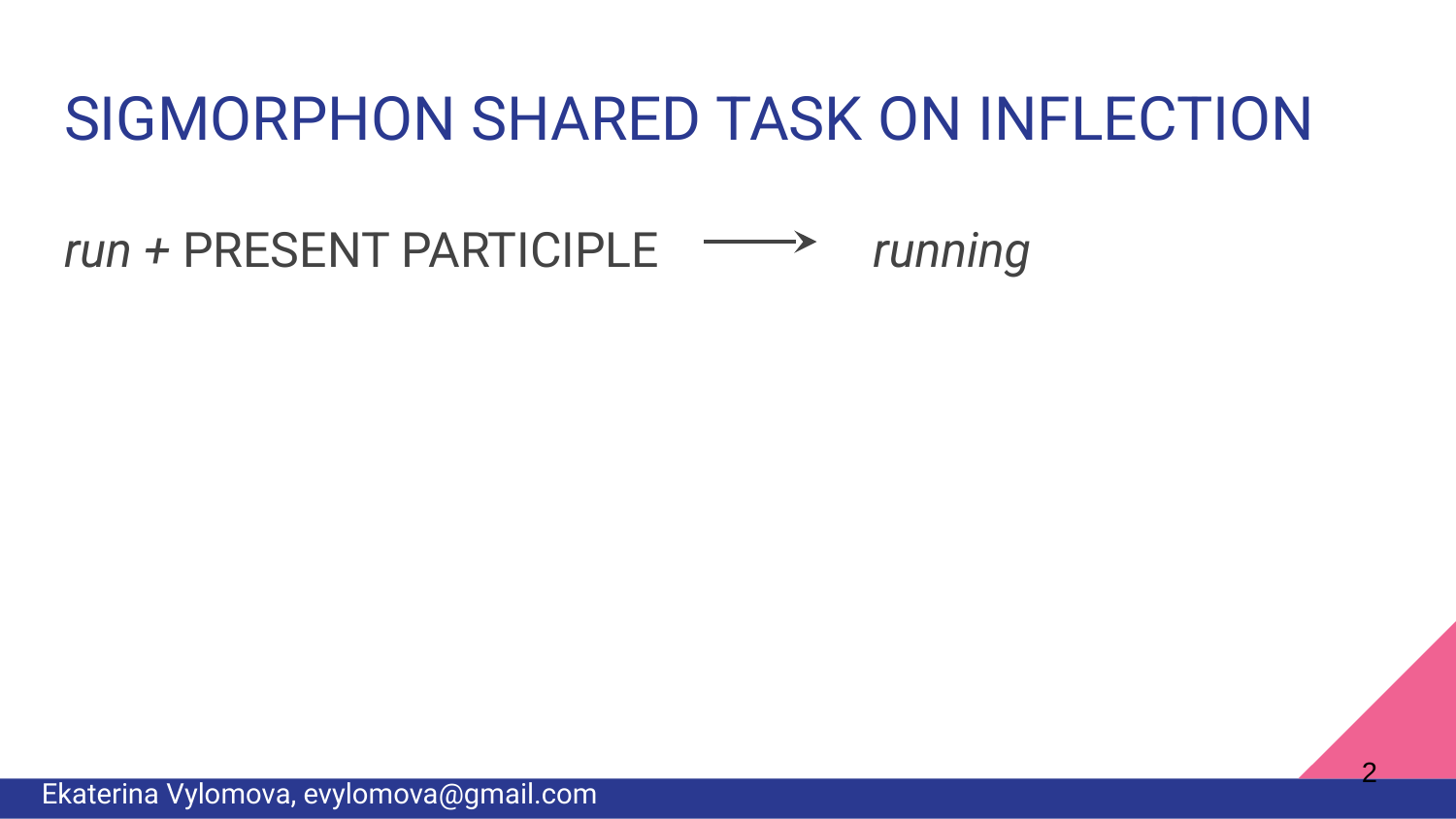

# SIGMORPHON SHARED TASK ON INFLECTION
run + PRESENT PARTICIPLE                  running
2
Ekaterina Vylomova, evylomova@gmail.com